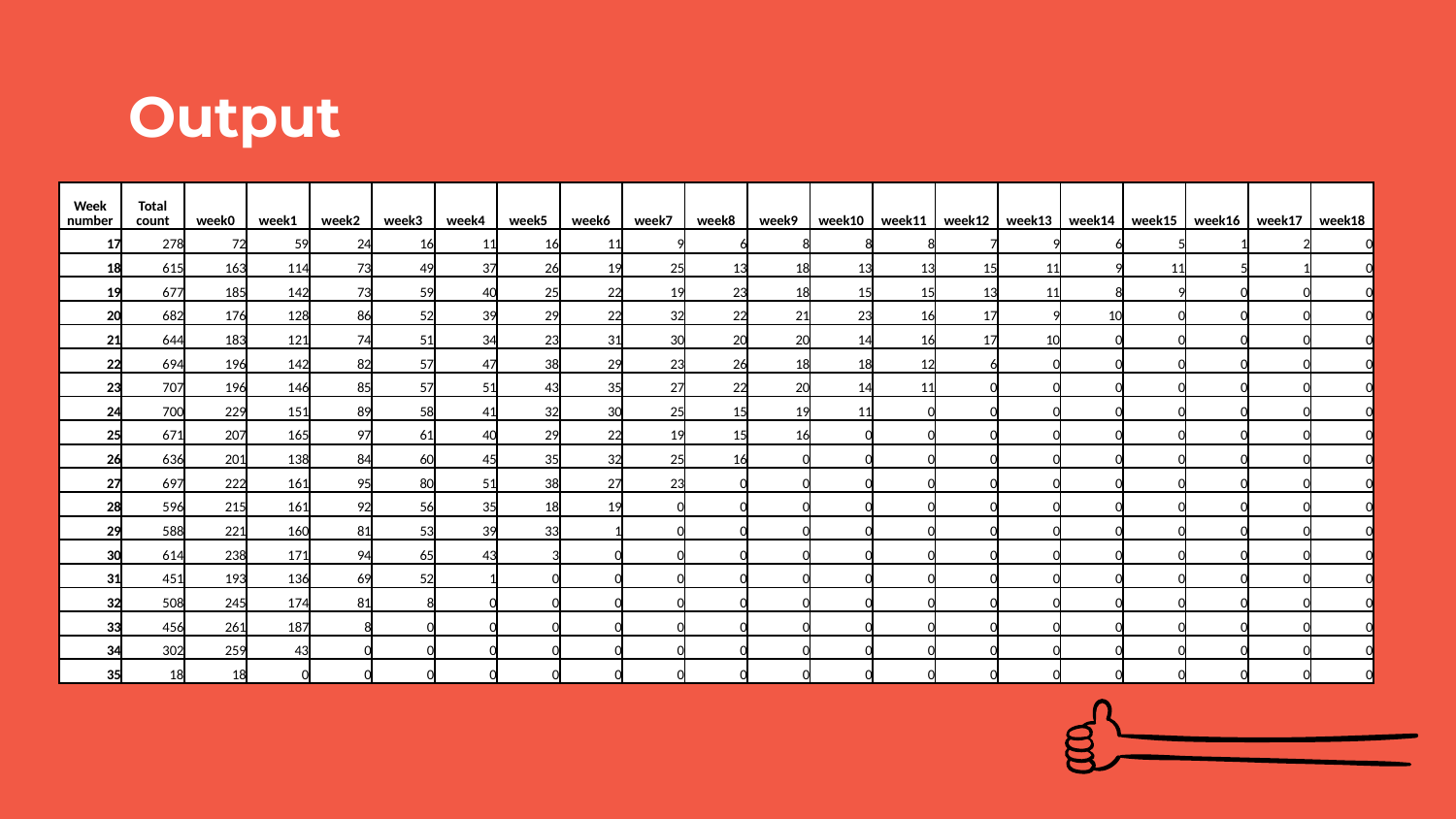

# Output
| Week number | Total count | week0 | week1 | week2 | week3 | week4 | week5 | week6 | week7 | week8 | week9 | week10 | week11 | week12 | week13 | week14 | week15 | week16 | week17 | week18 |
| --- | --- | --- | --- | --- | --- | --- | --- | --- | --- | --- | --- | --- | --- | --- | --- | --- | --- | --- | --- | --- |
| 17 | 278 | 72 | 59 | 24 | 16 | 11 | 16 | 11 | 9 | 6 | 8 | 8 | 8 | 7 | 9 | 6 | 5 | 1 | 2 | 0 |
| 18 | 615 | 163 | 114 | 73 | 49 | 37 | 26 | 19 | 25 | 13 | 18 | 13 | 13 | 15 | 11 | 9 | 11 | 5 | 1 | 0 |
| 19 | 677 | 185 | 142 | 73 | 59 | 40 | 25 | 22 | 19 | 23 | 18 | 15 | 15 | 13 | 11 | 8 | 9 | 0 | 0 | 0 |
| 20 | 682 | 176 | 128 | 86 | 52 | 39 | 29 | 22 | 32 | 22 | 21 | 23 | 16 | 17 | 9 | 10 | 0 | 0 | 0 | 0 |
| 21 | 644 | 183 | 121 | 74 | 51 | 34 | 23 | 31 | 30 | 20 | 20 | 14 | 16 | 17 | 10 | 0 | 0 | 0 | 0 | 0 |
| 22 | 694 | 196 | 142 | 82 | 57 | 47 | 38 | 29 | 23 | 26 | 18 | 18 | 12 | 6 | 0 | 0 | 0 | 0 | 0 | 0 |
| 23 | 707 | 196 | 146 | 85 | 57 | 51 | 43 | 35 | 27 | 22 | 20 | 14 | 11 | 0 | 0 | 0 | 0 | 0 | 0 | 0 |
| 24 | 700 | 229 | 151 | 89 | 58 | 41 | 32 | 30 | 25 | 15 | 19 | 11 | 0 | 0 | 0 | 0 | 0 | 0 | 0 | 0 |
| 25 | 671 | 207 | 165 | 97 | 61 | 40 | 29 | 22 | 19 | 15 | 16 | 0 | 0 | 0 | 0 | 0 | 0 | 0 | 0 | 0 |
| 26 | 636 | 201 | 138 | 84 | 60 | 45 | 35 | 32 | 25 | 16 | 0 | 0 | 0 | 0 | 0 | 0 | 0 | 0 | 0 | 0 |
| 27 | 697 | 222 | 161 | 95 | 80 | 51 | 38 | 27 | 23 | 0 | 0 | 0 | 0 | 0 | 0 | 0 | 0 | 0 | 0 | 0 |
| 28 | 596 | 215 | 161 | 92 | 56 | 35 | 18 | 19 | 0 | 0 | 0 | 0 | 0 | 0 | 0 | 0 | 0 | 0 | 0 | 0 |
| 29 | 588 | 221 | 160 | 81 | 53 | 39 | 33 | 1 | 0 | 0 | 0 | 0 | 0 | 0 | 0 | 0 | 0 | 0 | 0 | 0 |
| 30 | 614 | 238 | 171 | 94 | 65 | 43 | 3 | 0 | 0 | 0 | 0 | 0 | 0 | 0 | 0 | 0 | 0 | 0 | 0 | 0 |
| 31 | 451 | 193 | 136 | 69 | 52 | 1 | 0 | 0 | 0 | 0 | 0 | 0 | 0 | 0 | 0 | 0 | 0 | 0 | 0 | 0 |
| 32 | 508 | 245 | 174 | 81 | 8 | 0 | 0 | 0 | 0 | 0 | 0 | 0 | 0 | 0 | 0 | 0 | 0 | 0 | 0 | 0 |
| 33 | 456 | 261 | 187 | 8 | 0 | 0 | 0 | 0 | 0 | 0 | 0 | 0 | 0 | 0 | 0 | 0 | 0 | 0 | 0 | 0 |
| 34 | 302 | 259 | 43 | 0 | 0 | 0 | 0 | 0 | 0 | 0 | 0 | 0 | 0 | 0 | 0 | 0 | 0 | 0 | 0 | 0 |
| 35 | 18 | 18 | 0 | 0 | 0 | 0 | 0 | 0 | 0 | 0 | 0 | 0 | 0 | 0 | 0 | 0 | 0 | 0 | 0 | 0 |